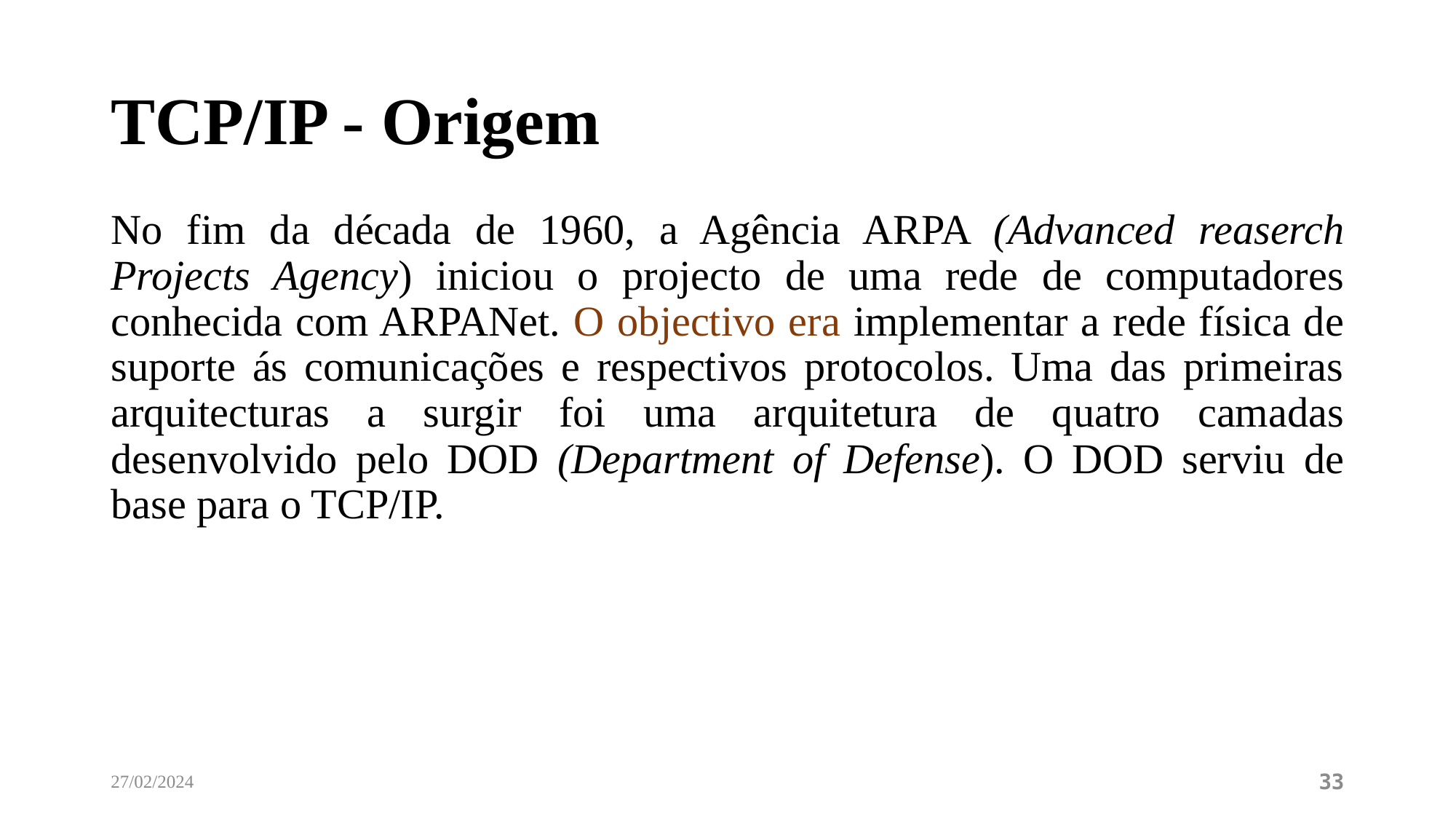

# TCP/IP - Origem
No fim da década de 1960, a Agência ARPA (Advanced reaserch Projects Agency) iniciou o projecto de uma rede de computadores conhecida com ARPANet. O objectivo era implementar a rede física de suporte ás comunicações e respectivos protocolos. Uma das primeiras arquitecturas a surgir foi uma arquitetura de quatro camadas desenvolvido pelo DOD (Department of Defense). O DOD serviu de base para o TCP/IP.
27/02/2024
33